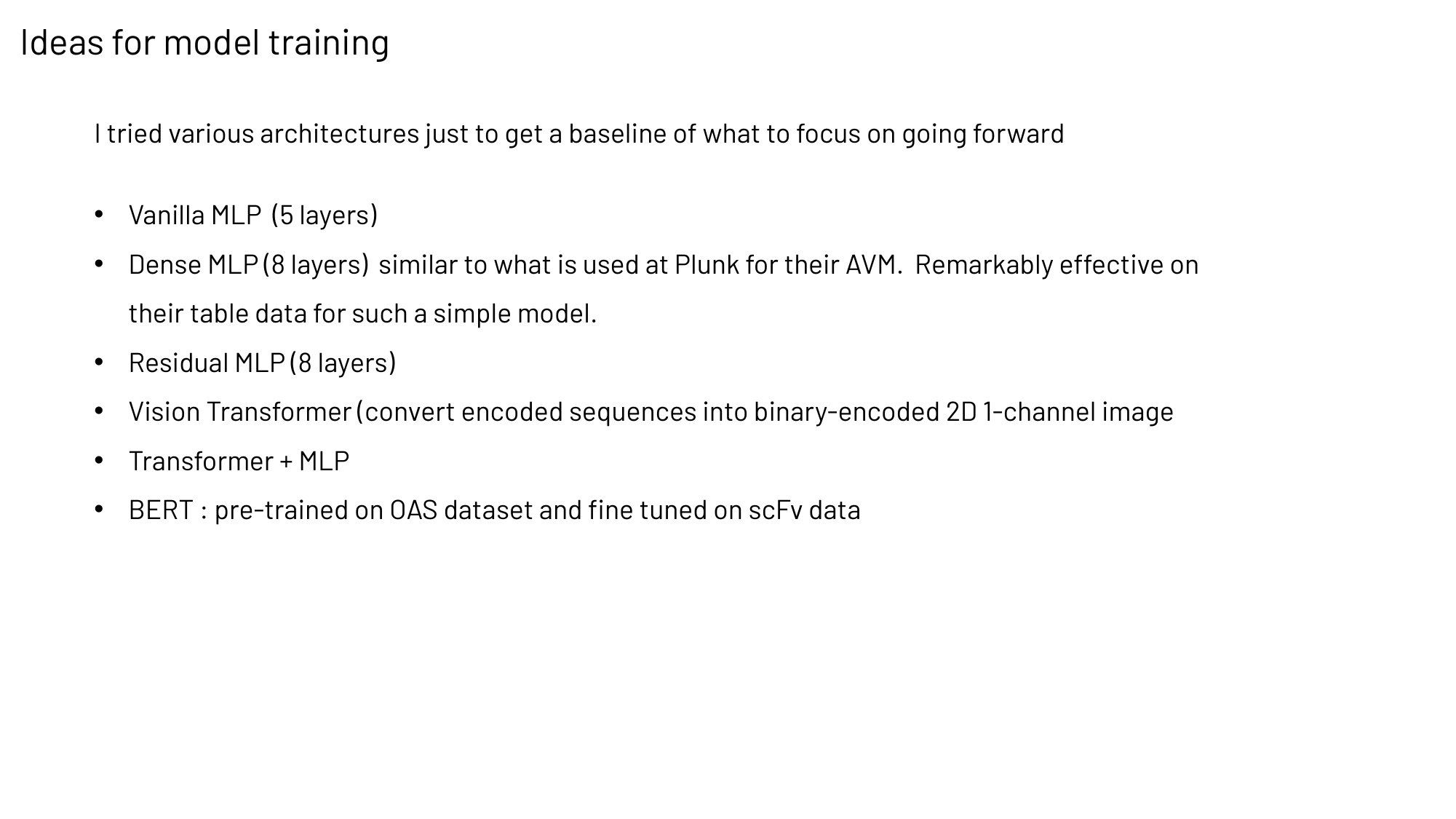

Ideas for model training
I tried various architectures just to get a baseline of what to focus on going forward

Vanilla MLP  (5 layers)
Dense MLP (8 layers)  similar to what is used at Plunk for their AVM.  Remarkably effective on their table data for such a simple model.
Residual MLP (8 layers)
Vision Transformer (convert encoded sequences into binary-encoded 2D 1-channel image
Transformer + MLP
BERT : pre-trained on OAS dataset and fine tuned on scFv data